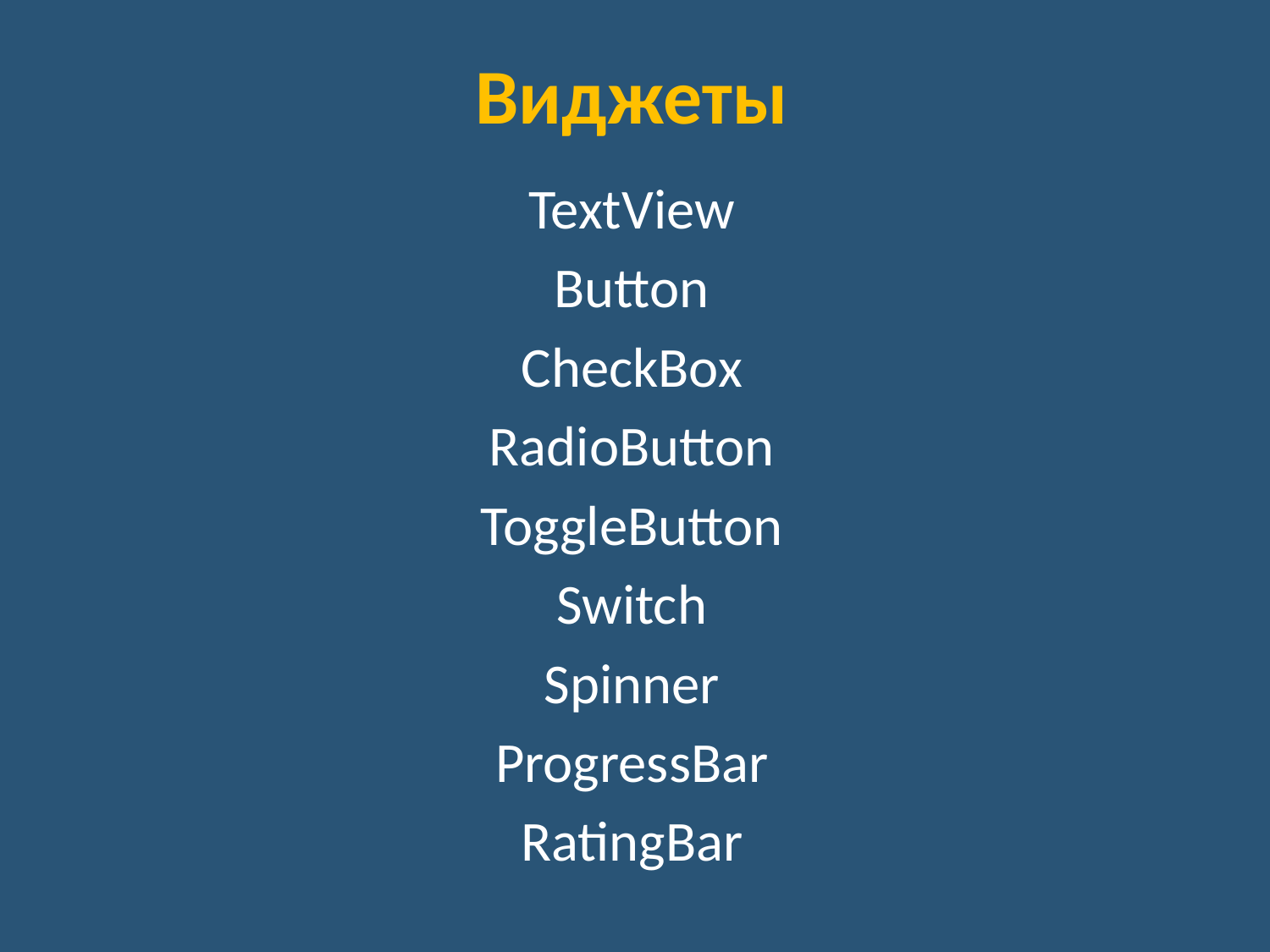

Виджеты
TextView
Button
CheckBox
RadioButton
ToggleButton
Switch
Spinner
ProgressBar
RatingBar